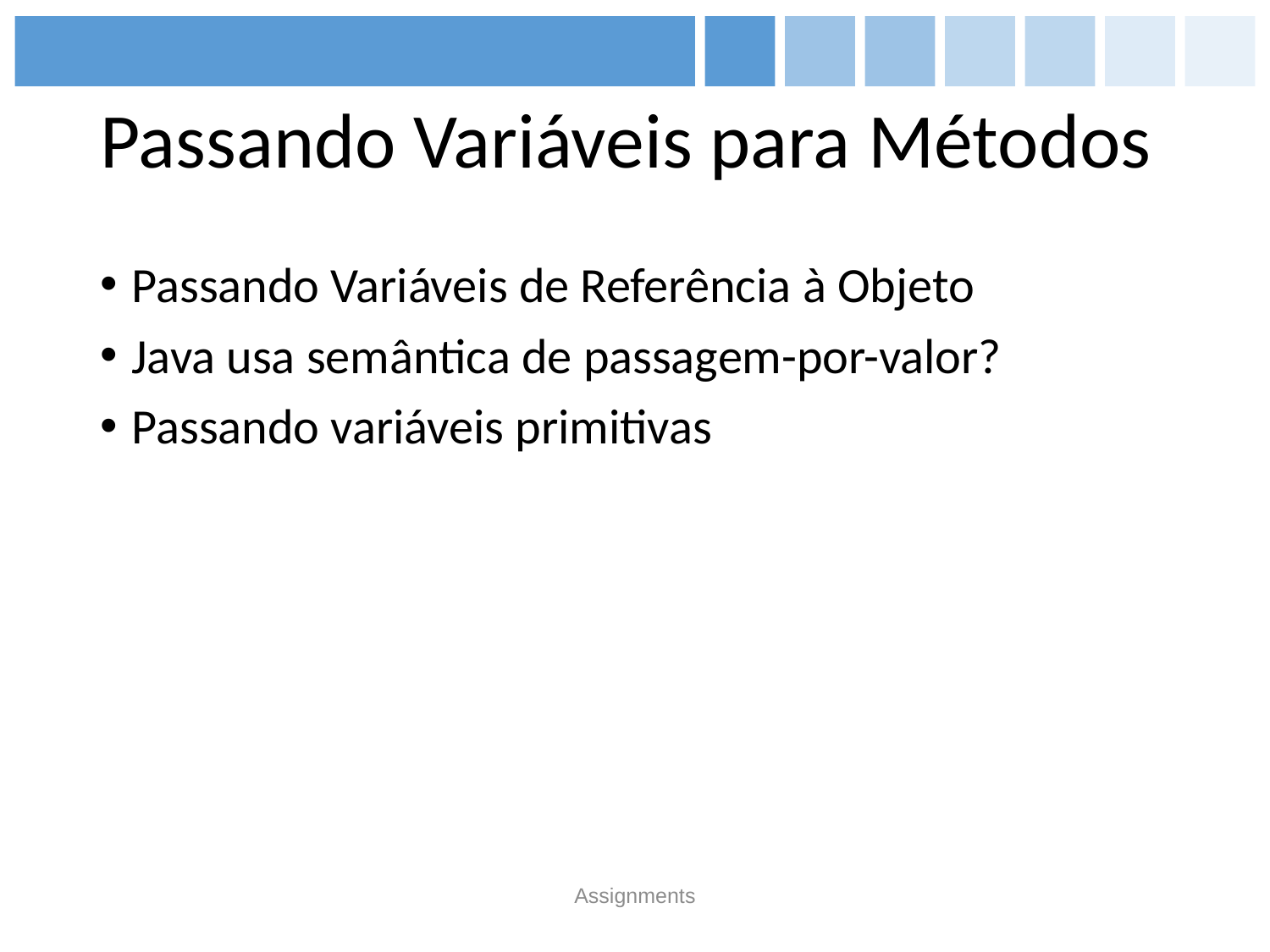

# Passando Variáveis para Métodos
Passando Variáveis de Referência à Objeto
Java usa semântica de passagem-por-valor?
Passando variáveis primitivas
Assignments